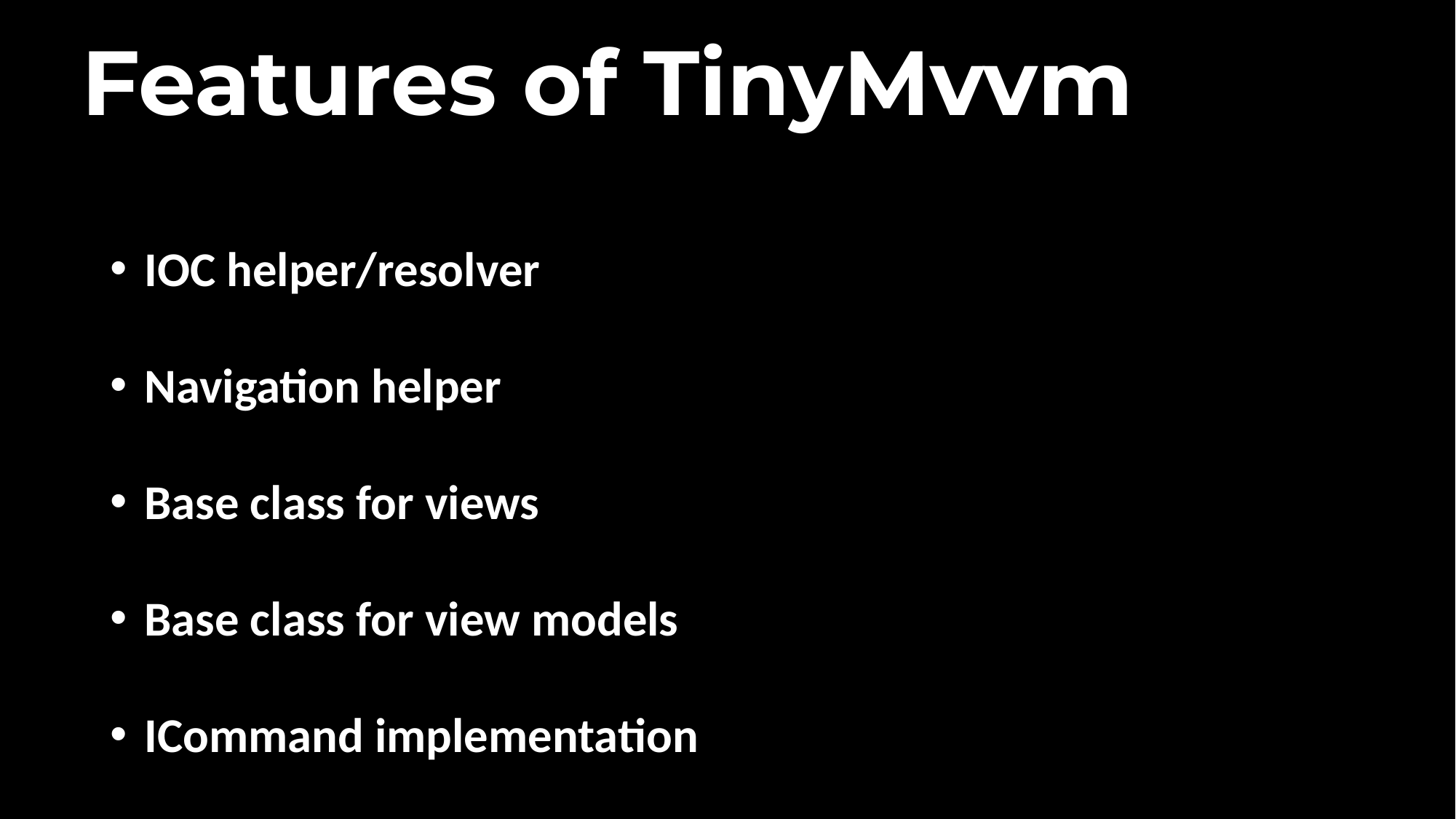

Features of TinyMvvm
IOC helper/resolver
Navigation helper
Base class for views
Base class for view models
ICommand implementation